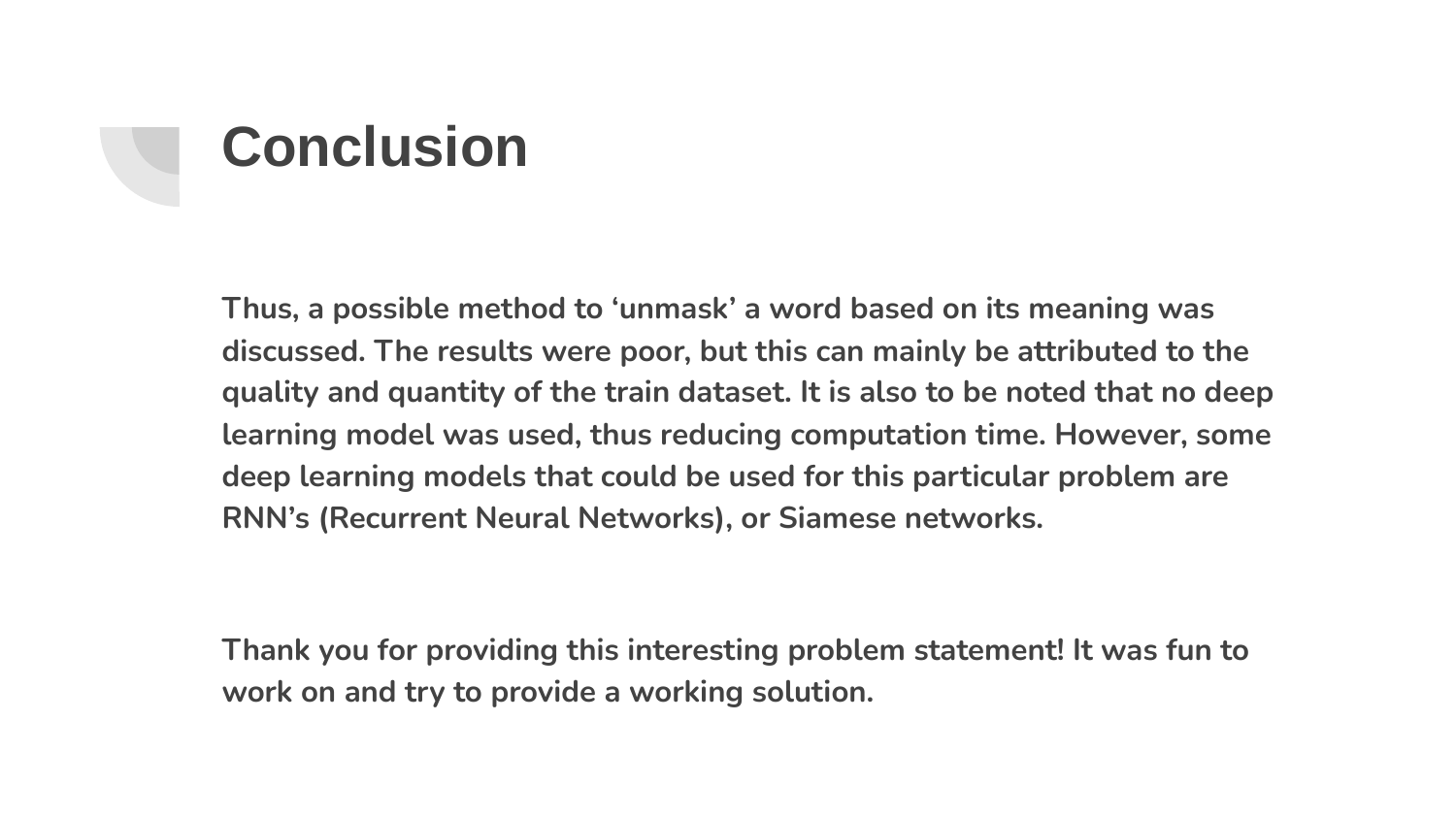

Conclusion
Thus, a possible method to ‘unmask’ a word based on its meaning was discussed. The results were poor, but this can mainly be attributed to the quality and quantity of the train dataset. It is also to be noted that no deep learning model was used, thus reducing computation time. However, some deep learning models that could be used for this particular problem are RNN’s (Recurrent Neural Networks), or Siamese networks.

Thank you for providing this interesting problem statement! It was fun to work on and try to provide a working solution.